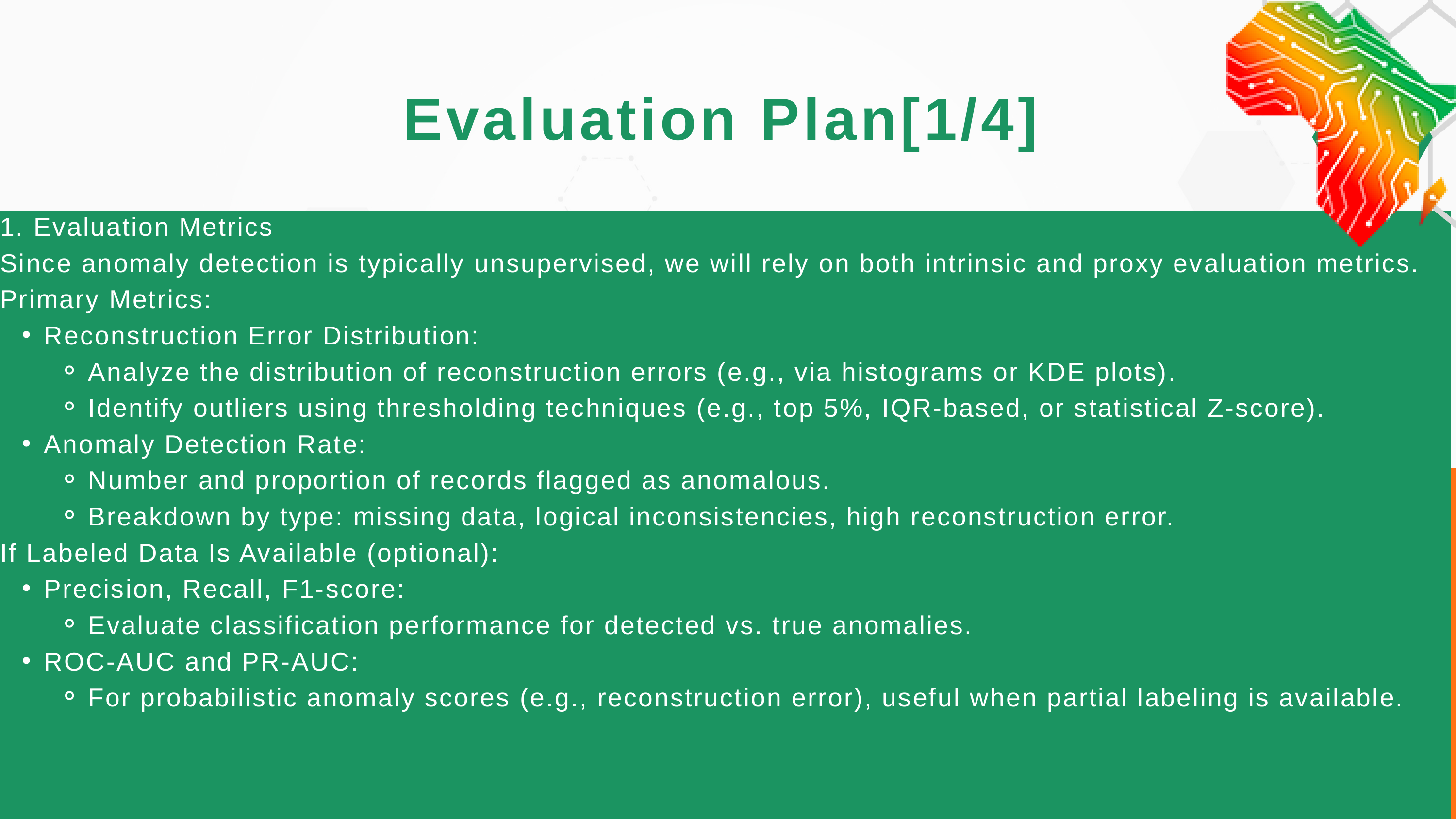

Evaluation Plan[1/4]

1. Evaluation Metrics
Since anomaly detection is typically unsupervised, we will rely on both intrinsic and proxy evaluation metrics.
Primary Metrics:
Reconstruction Error Distribution:
Analyze the distribution of reconstruction errors (e.g., via histograms or KDE plots).
Identify outliers using thresholding techniques (e.g., top 5%, IQR-based, or statistical Z-score).
Anomaly Detection Rate:
Number and proportion of records flagged as anomalous.
Breakdown by type: missing data, logical inconsistencies, high reconstruction error.
If Labeled Data Is Available (optional):
Precision, Recall, F1-score:
Evaluate classification performance for detected vs. true anomalies.
ROC-AUC and PR-AUC:
For probabilistic anomaly scores (e.g., reconstruction error), useful when partial labeling is available.